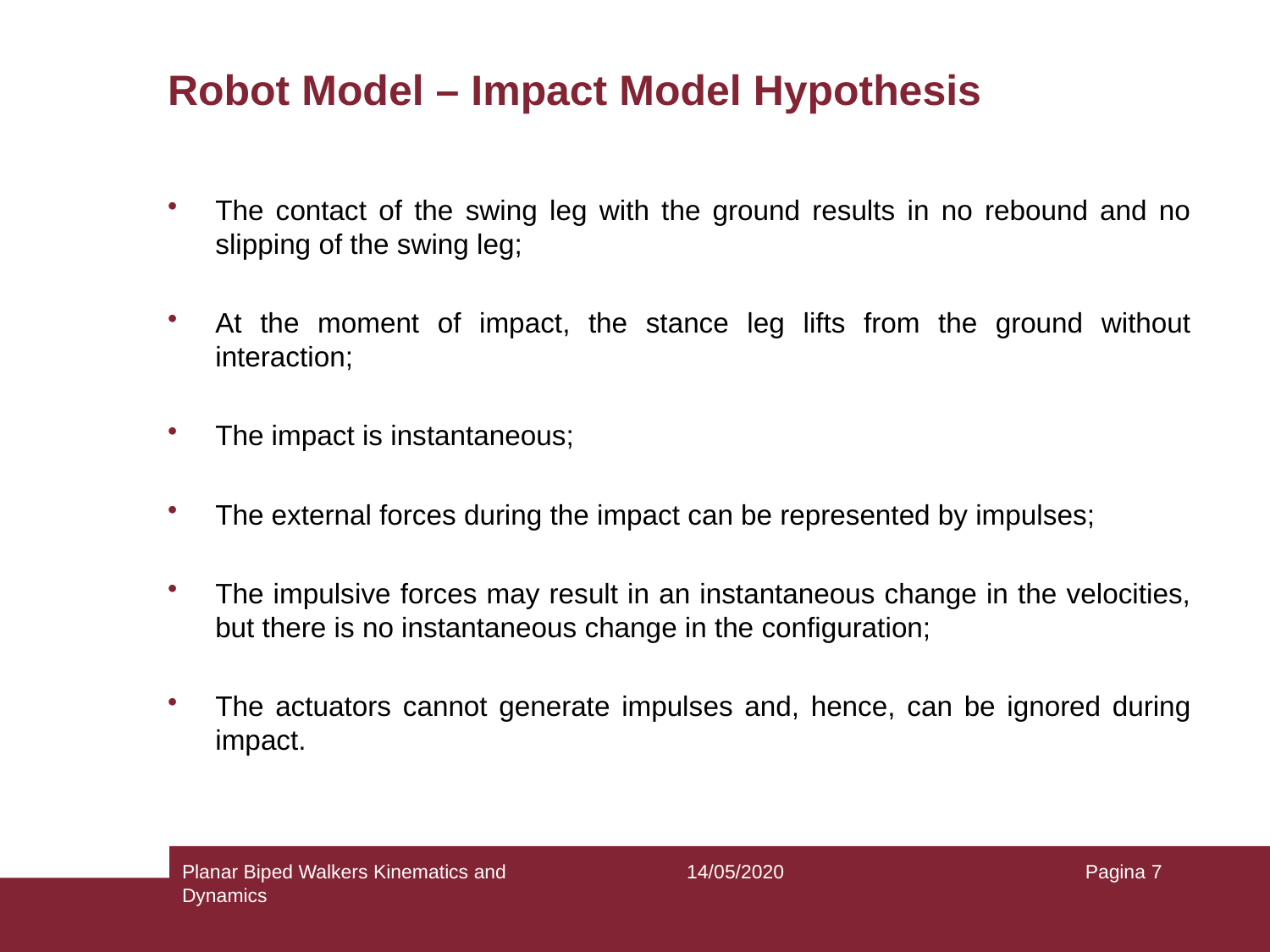

# Robot Model – Impact Model Hypothesis
The contact of the swing leg with the ground results in no rebound and no slipping of the swing leg;

At the moment of impact, the stance leg lifts from the ground without interaction;

The impact is instantaneous;

The external forces during the impact can be represented by impulses;

The impulsive forces may result in an instantaneous change in the velocities, but there is no instantaneous change in the configuration;

The actuators cannot generate impulses and, hence, can be ignored during impact.

Planar Biped Walkers Kinematics and Dynamics
14/05/2020
Pagina 7